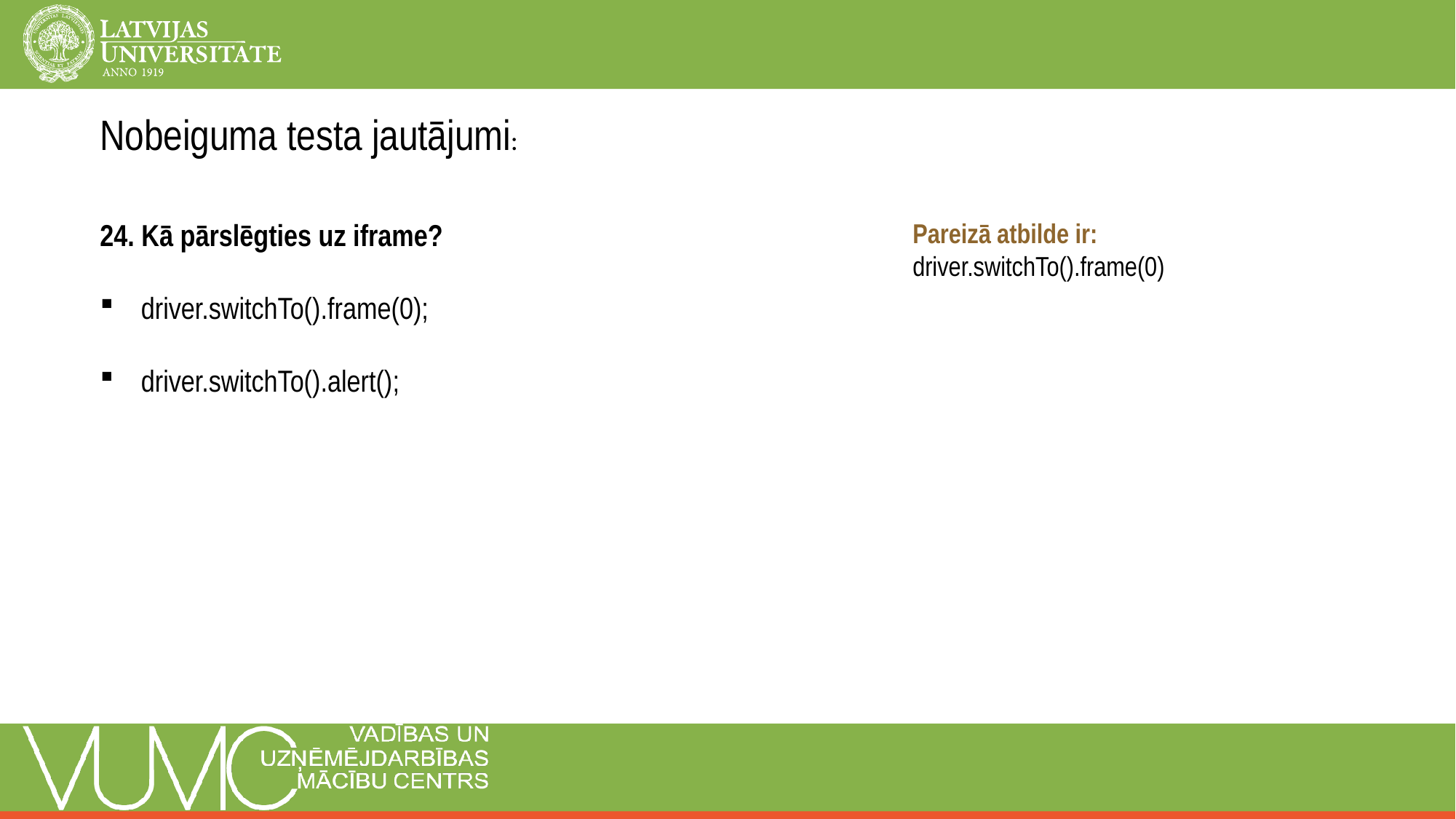

Nobeiguma testa jautājumi:
24. Kā pārslēgties uz iframe?

driver.switchTo().frame(0);

driver.switchTo().alert();
Pareizā atbilde ir:
driver.switchTo().frame(0)